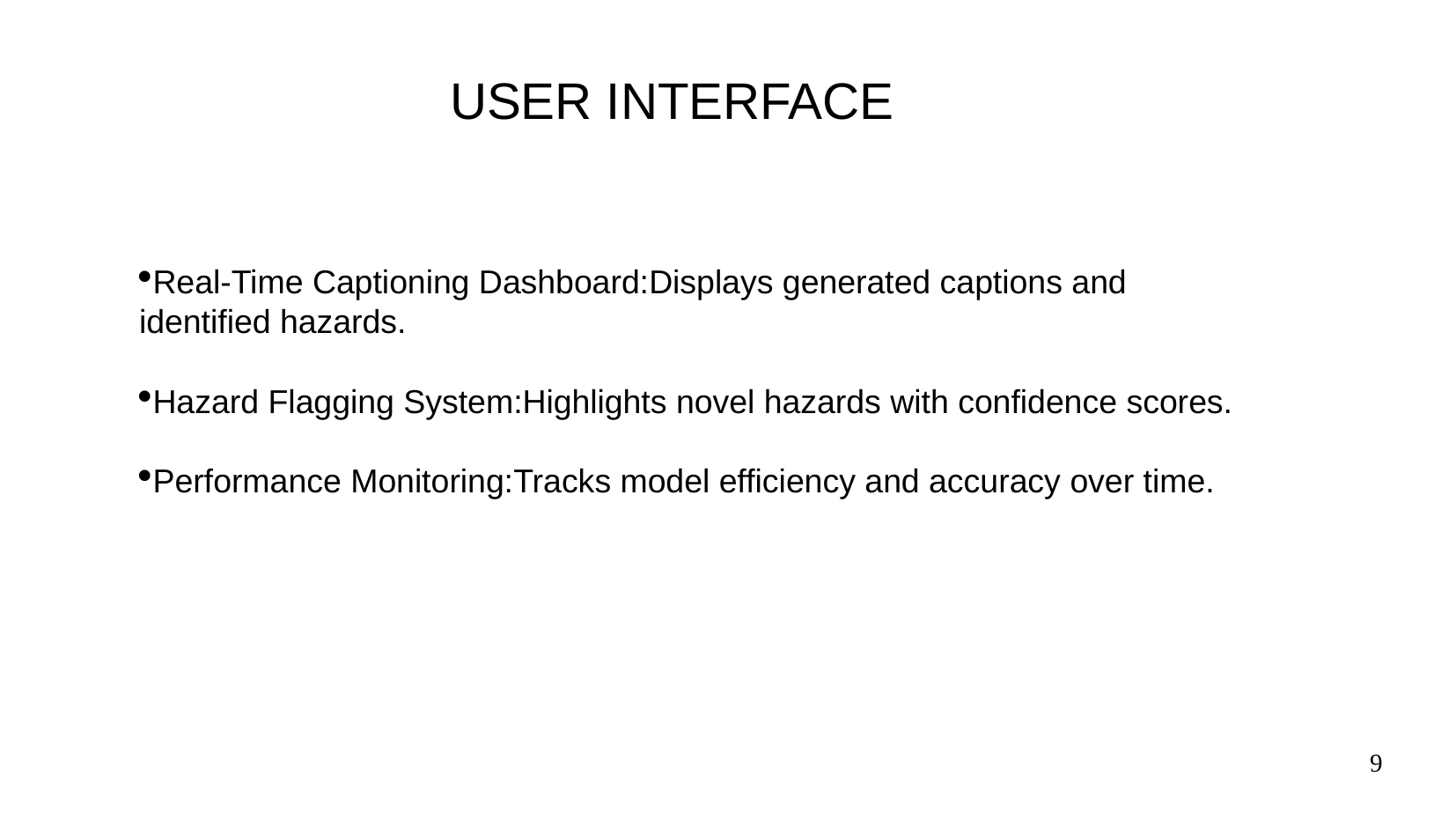

USER INTERFACE

Real-Time Captioning Dashboard:Displays generated captions and identified hazards.
Hazard Flagging System:Highlights novel hazards with confidence scores.
Performance Monitoring:Tracks model efficiency and accuracy over time.
9